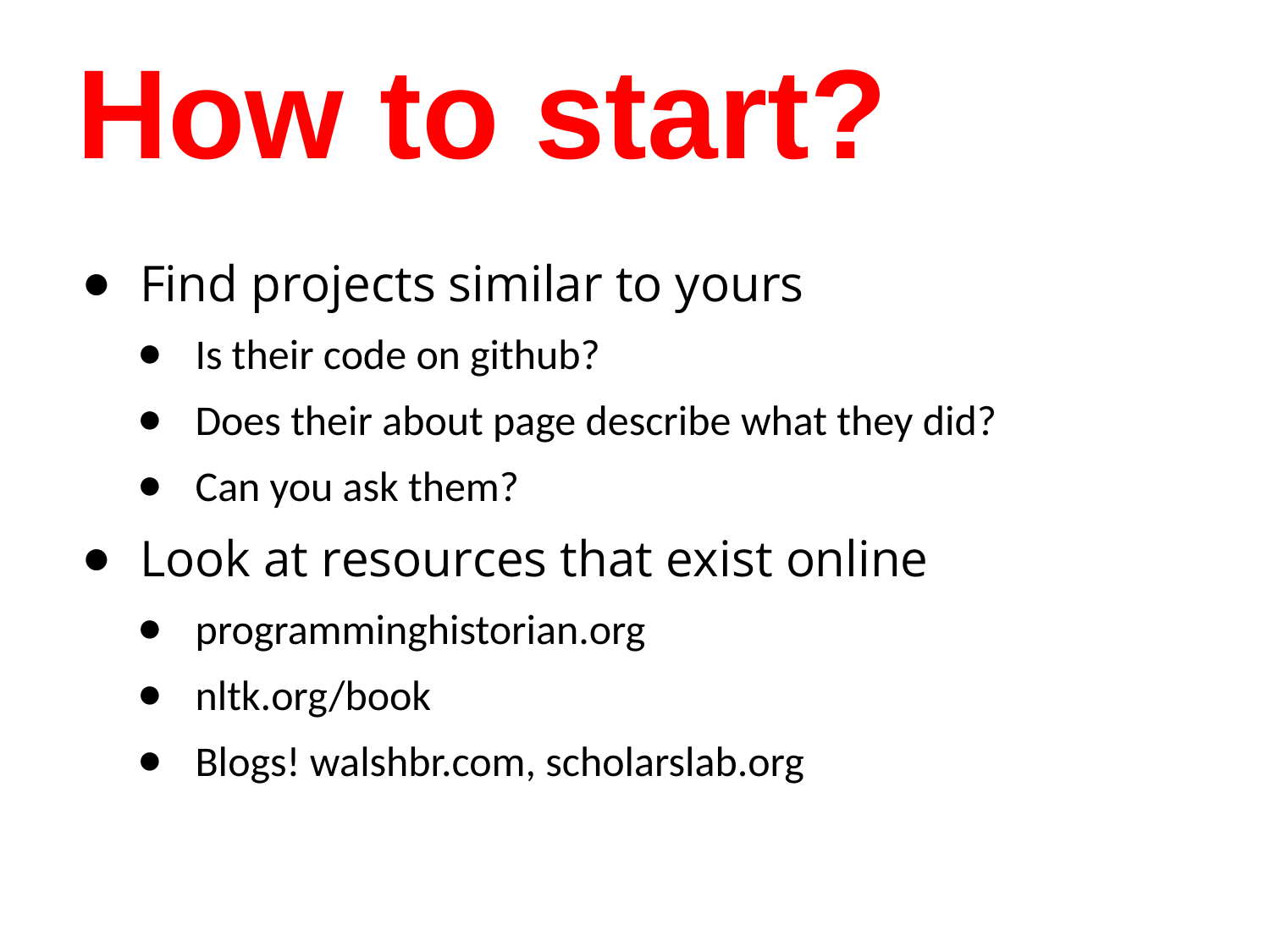

# How to start?
Find projects similar to yours
Is their code on github?
Does their about page describe what they did?
Can you ask them?
Look at resources that exist online
programminghistorian.org
nltk.org/book
Blogs! walshbr.com, scholarslab.org